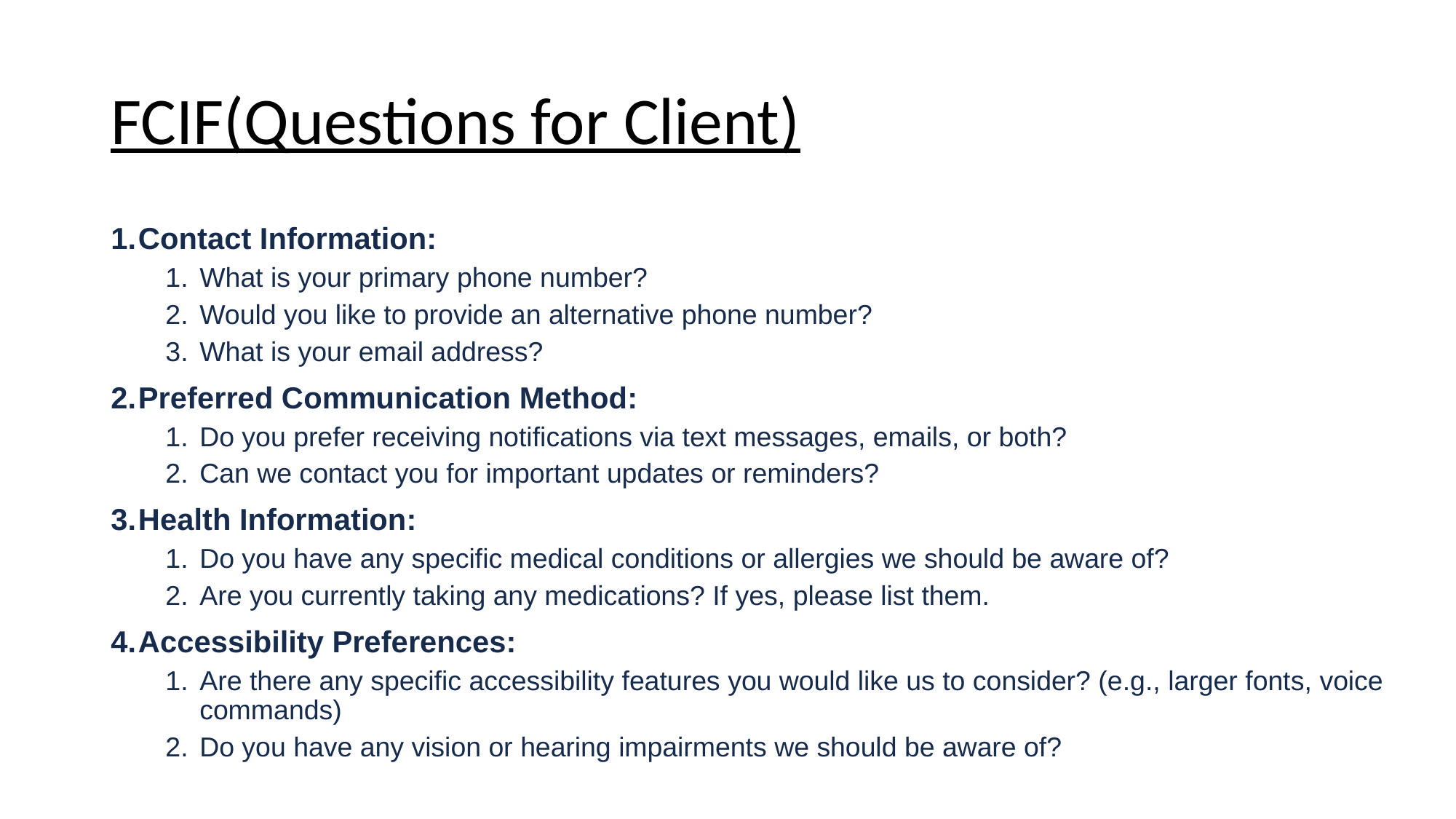

# FCIF(Questions for Client)
Contact Information:
What is your primary phone number?
Would you like to provide an alternative phone number?
What is your email address?
Preferred Communication Method:
Do you prefer receiving notifications via text messages, emails, or both?
Can we contact you for important updates or reminders?
Health Information:
Do you have any specific medical conditions or allergies we should be aware of?
Are you currently taking any medications? If yes, please list them.
Accessibility Preferences:
Are there any specific accessibility features you would like us to consider? (e.g., larger fonts, voice commands)
Do you have any vision or hearing impairments we should be aware of?